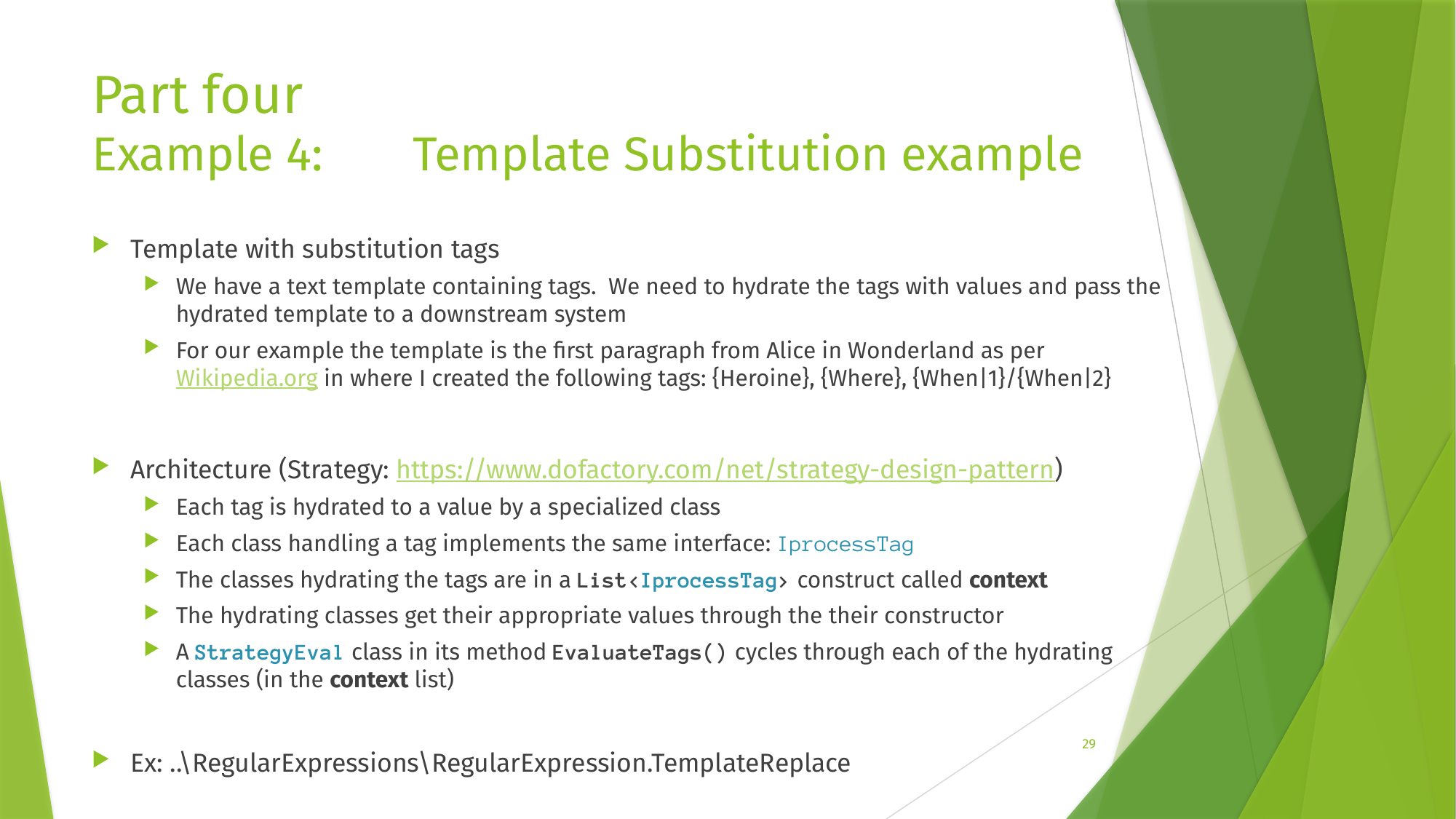

# Part four Example 4:		Template Substitution example
Template with substitution tags
We have a text template containing tags.  We need to hydrate the tags with values and pass the hydrated template to a downstream system
For our example the template is the first paragraph from Alice in Wonderland as per Wikipedia.org in where I created the following tags: {Heroine}, {Where}, {When|1}/{When|2}

Architecture (Strategy: https://www.dofactory.com/net/strategy-design-pattern)
Each tag is hydrated to a value by a specialized class
Each class handling a tag implements the same interface: IprocessTag
The classes hydrating the tags are in a List<IprocessTag> construct called context
The hydrating classes get their appropriate values through the their constructor
A StrategyEval class in its method EvaluateTags() cycles through each of the hydrating classes (in the context list)

Ex: ..\RegularExpressions\RegularExpression.TemplateReplace
29